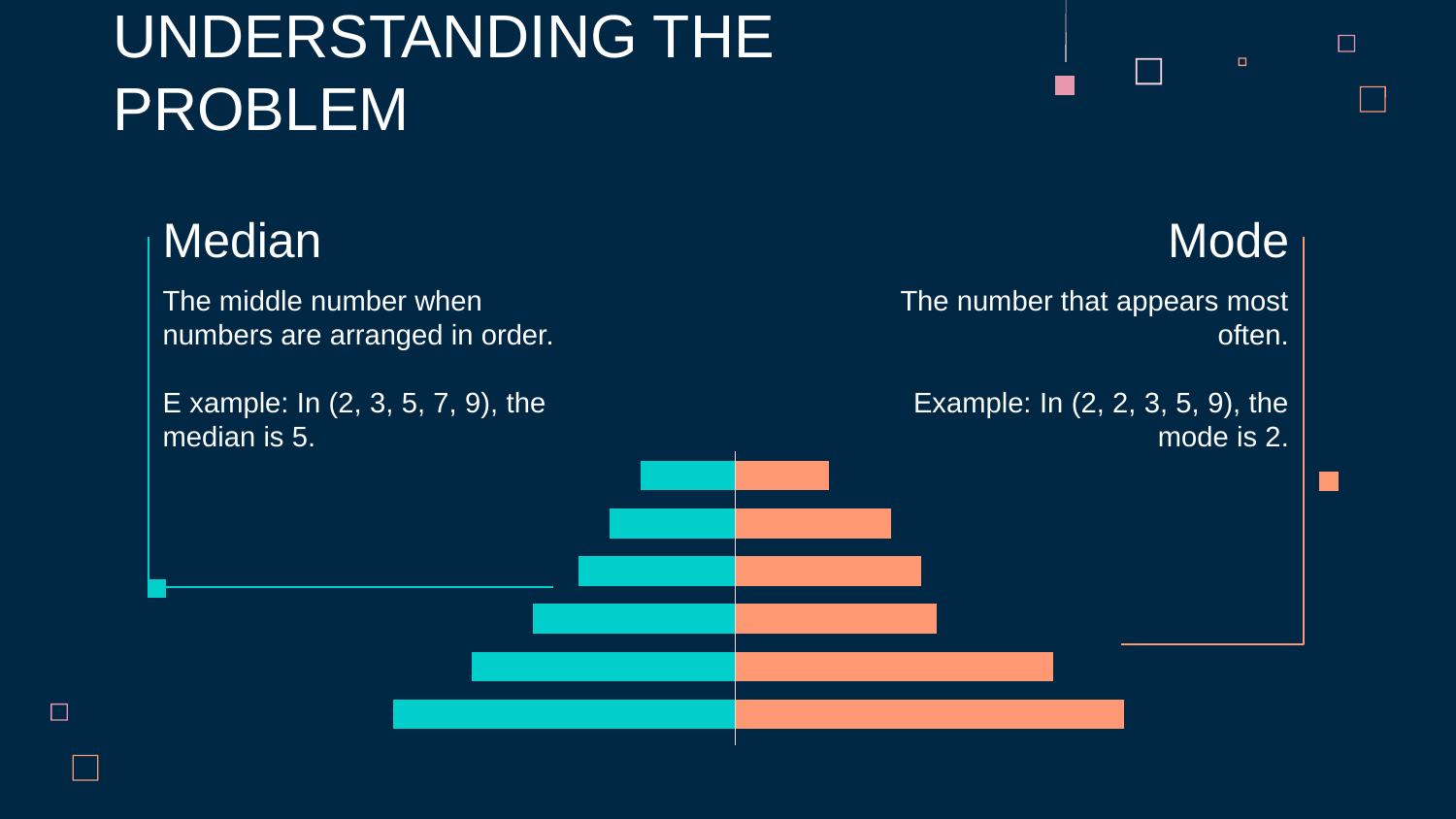

UNDERSTANDING THE PROBLEM
Mode
# Median
The middle number when numbers are arranged in order.

E xample: In (2, 3, 5, 7, 9), the median is 5.
The number that appears most often.

Example: In (2, 2, 3, 5, 9), the mode is 2.